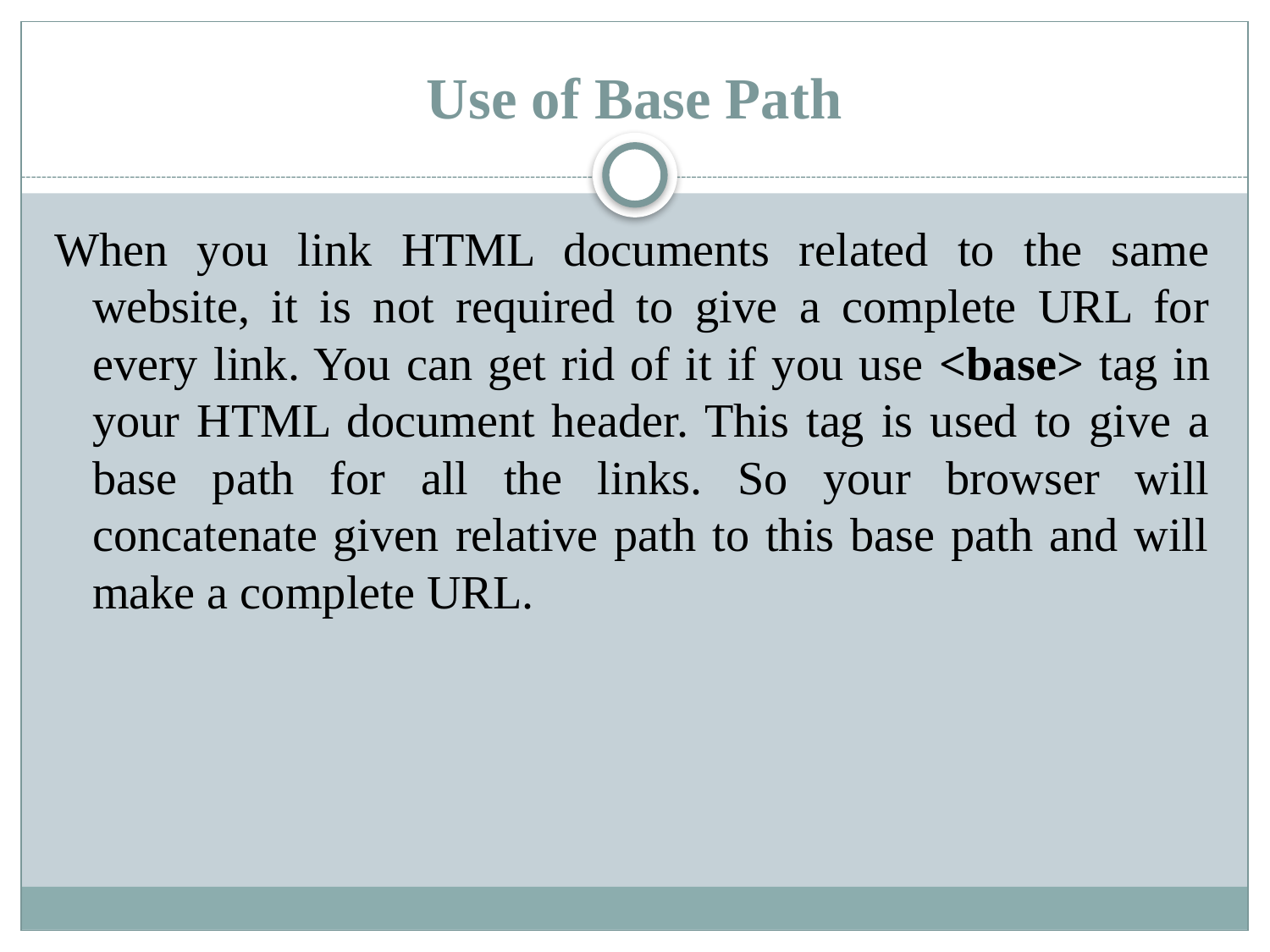

# Use of Base Path
When you link HTML documents related to the same website, it is not required to give a complete URL for every link. You can get rid of it if you use <base> tag in your HTML document header. This tag is used to give a base path for all the links. So your browser will concatenate given relative path to this base path and will make a complete URL.